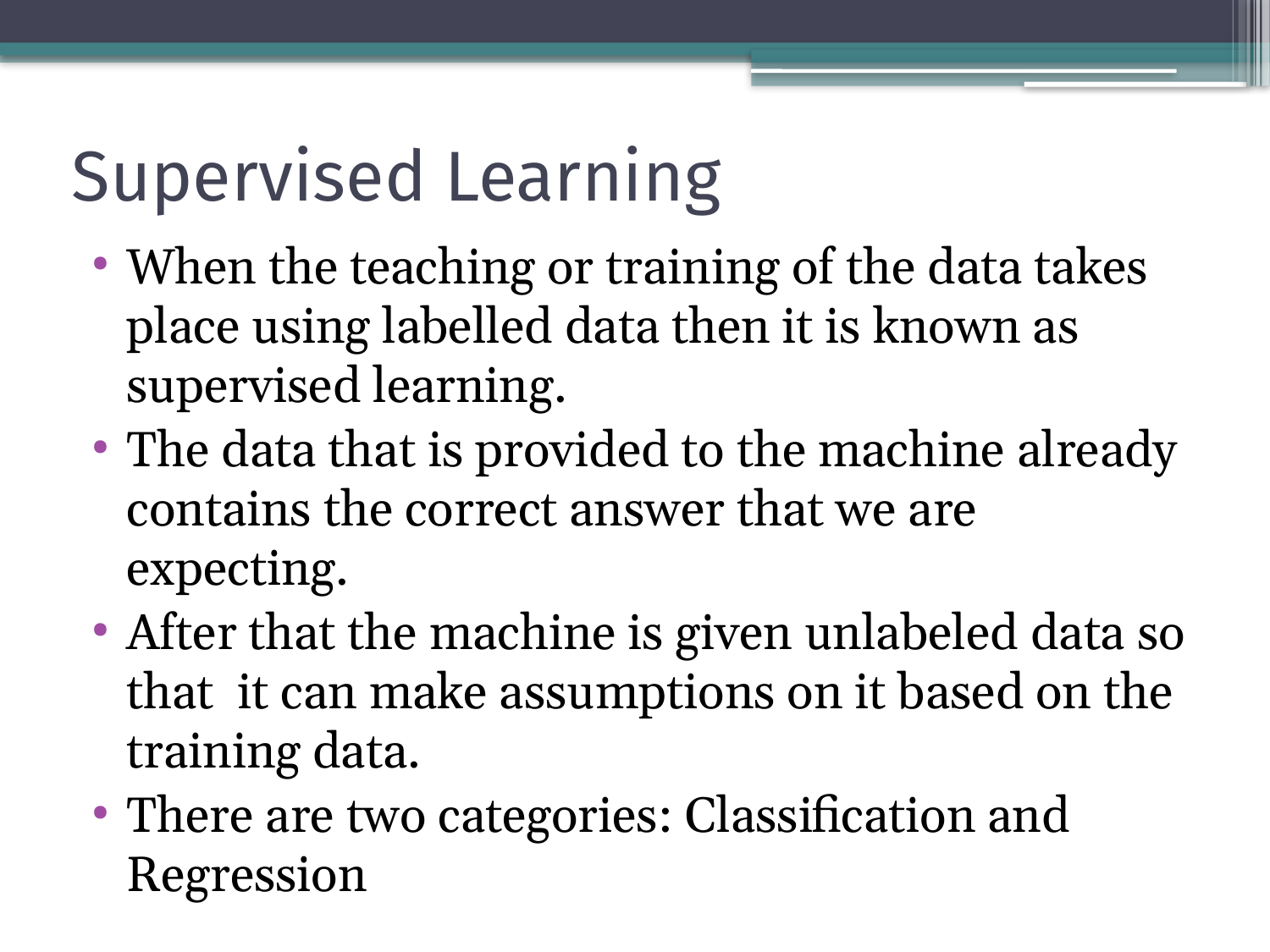

# Supervised Learning
When the teaching or training of the data takes place using labelled data then it is known as supervised learning.
The data that is provided to the machine already contains the correct answer that we are expecting.
After that the machine is given unlabeled data so that  it can make assumptions on it based on the training data.
There are two categories: Classification and Regression